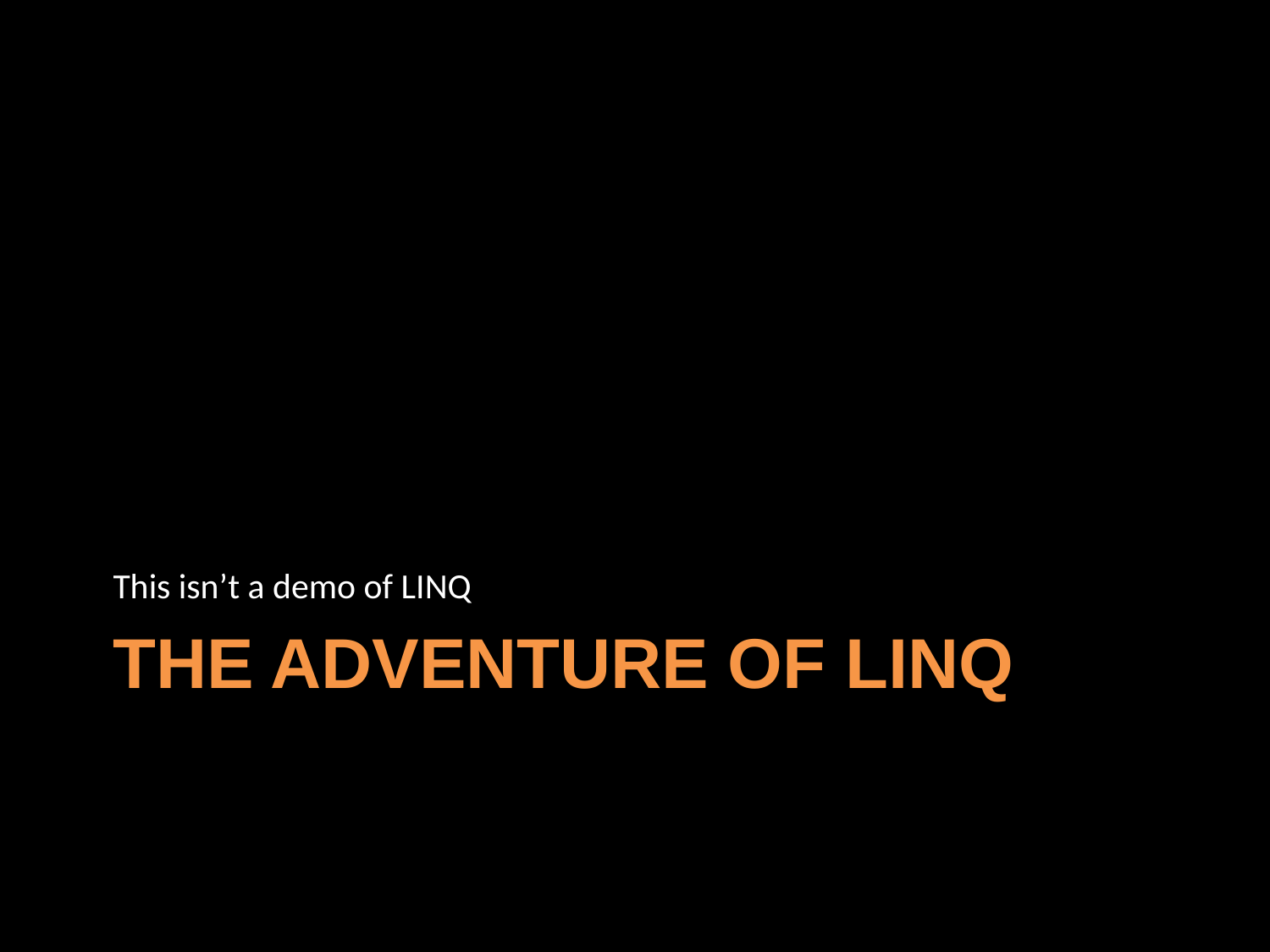

This isn’t a demo of LINQ
# The Adventure of LINQ